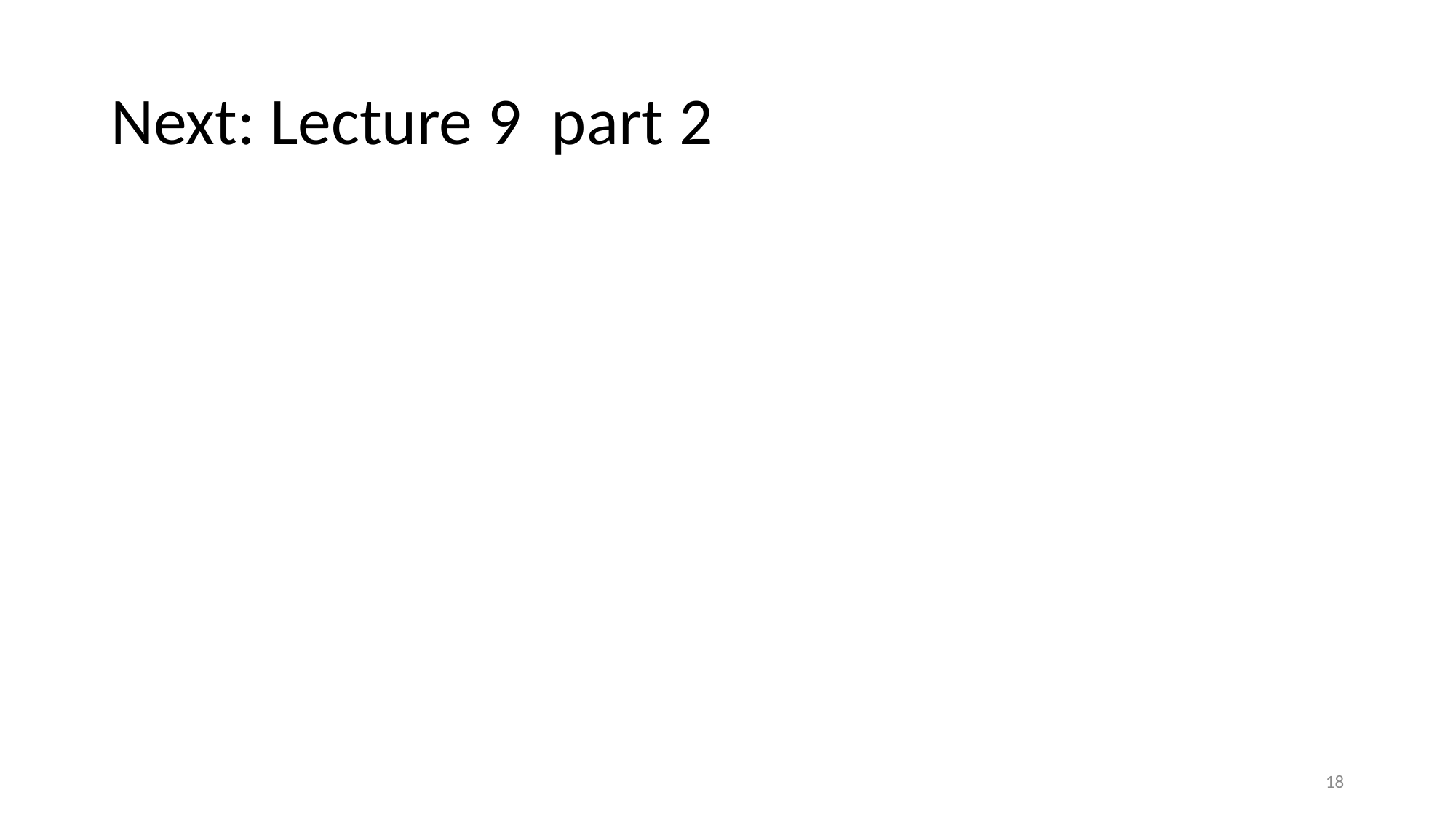

# Next: Lecture 9  part 2

18